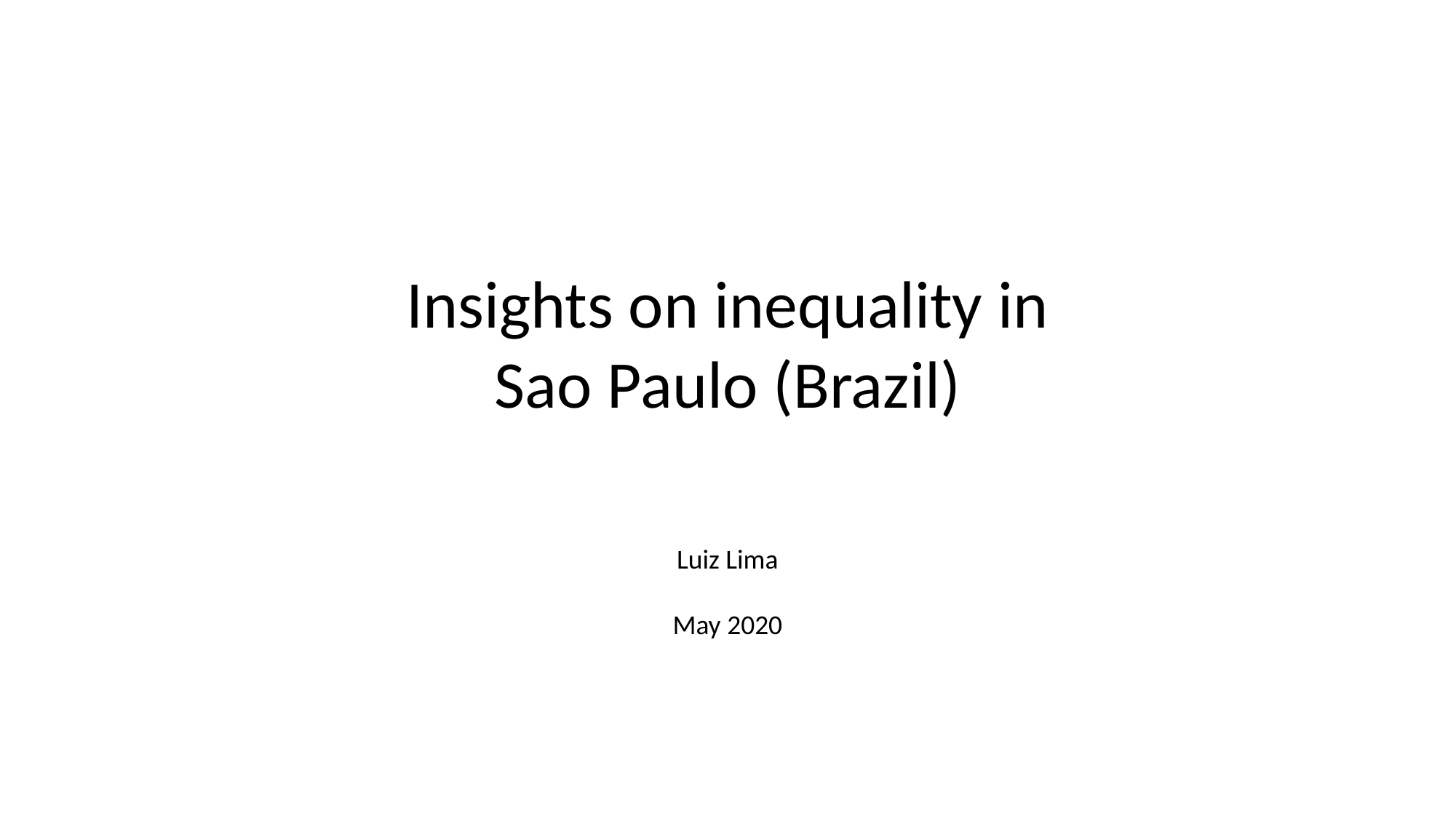

Insights on inequality in Sao Paulo (Brazil)
Luiz Lima

May 2020